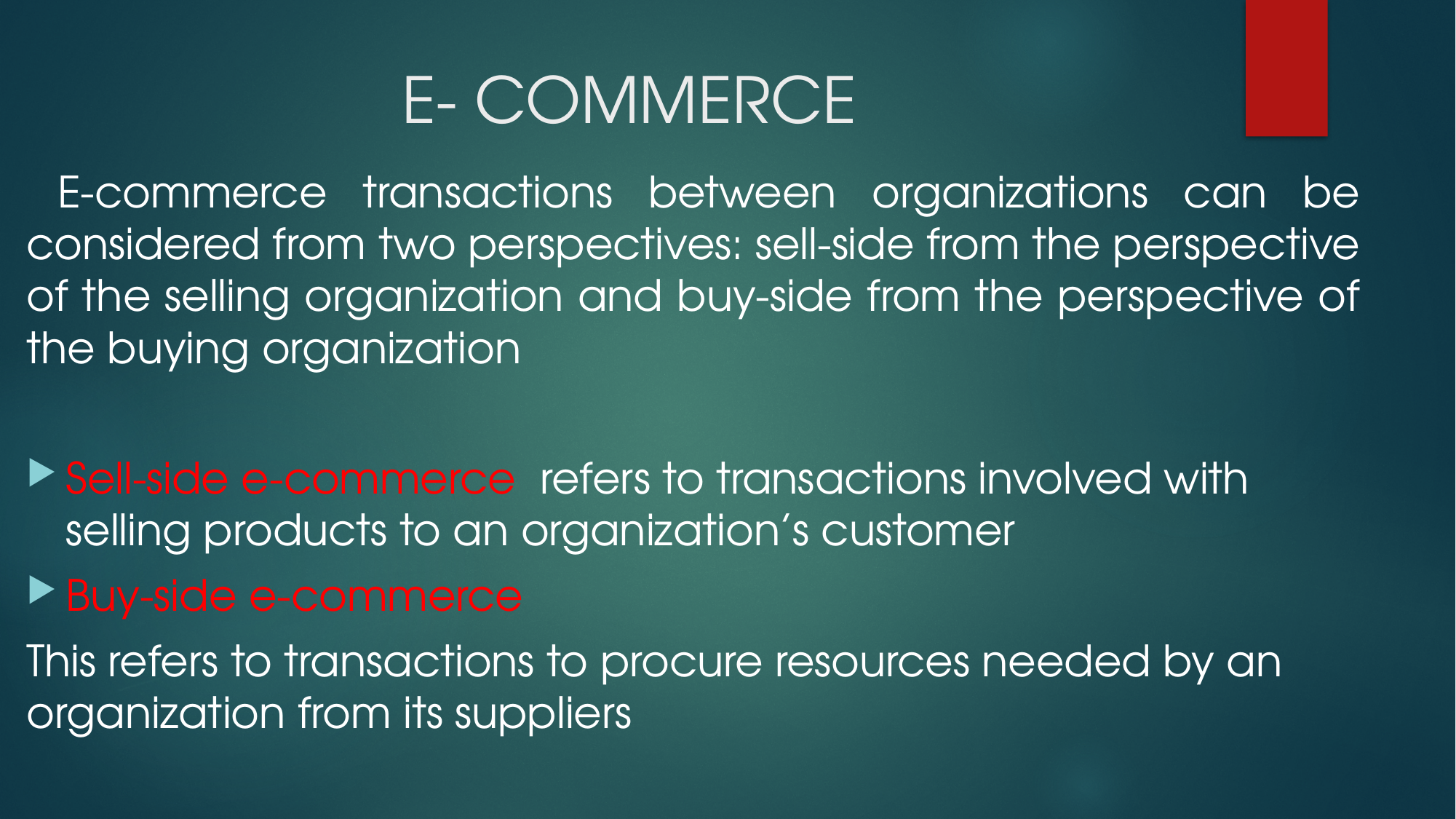

# E- COMMERCE
 E-commerce transactions between organizations can be considered from two perspectives: sell-side from the perspective of the selling organization and buy-side from the perspective of the buying organization

Sell-side e-commerce  refers to transactions involved with selling products to an organization’s customer
Buy-side e-commerce
This refers to transactions to procure resources needed by an organization from its suppliers